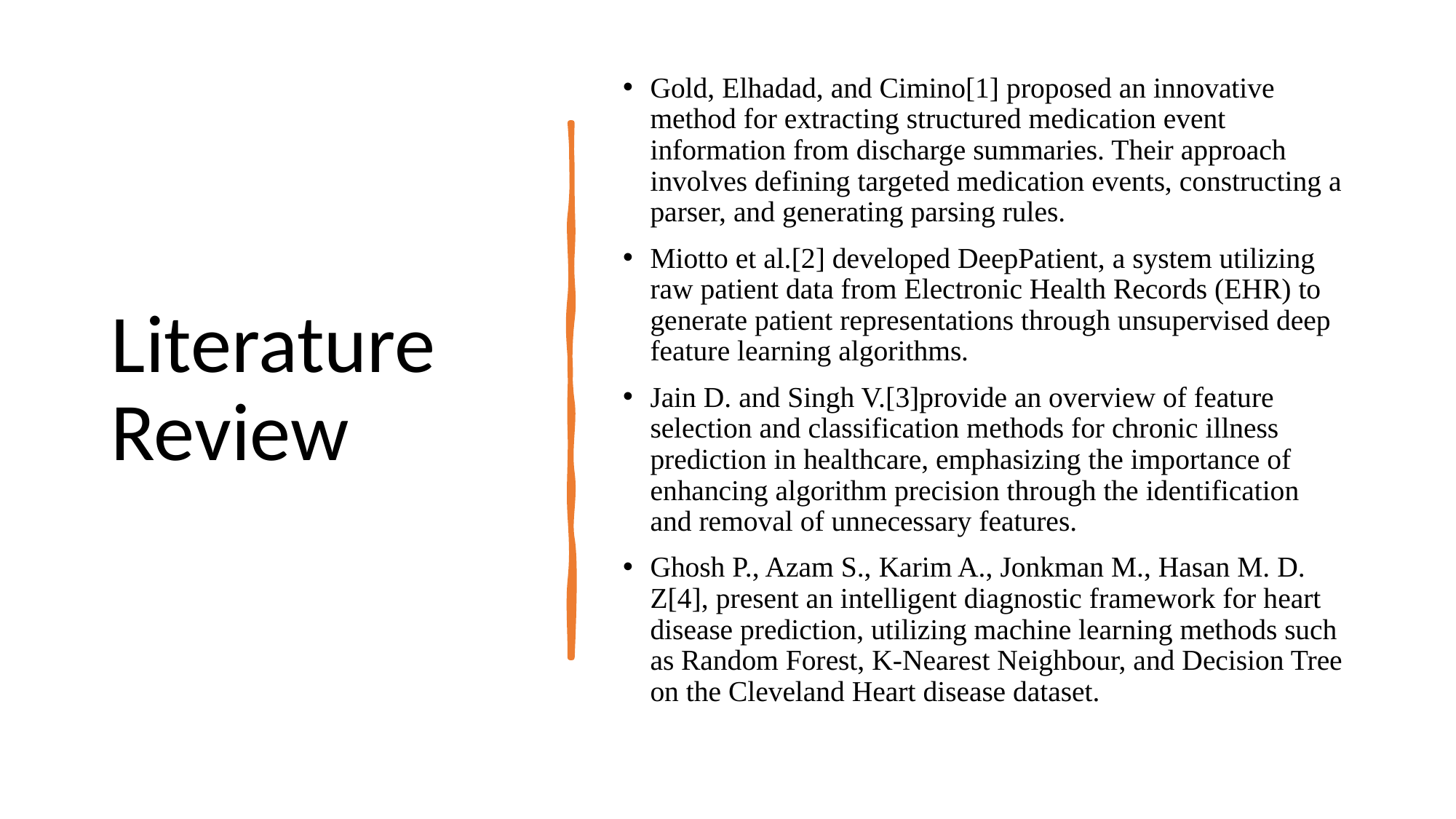

# Literature Review
Gold, Elhadad, and Cimino[1] proposed an innovative method for extracting structured medication event information from discharge summaries. Their approach involves defining targeted medication events, constructing a parser, and generating parsing rules.
Miotto et al.[2] developed DeepPatient, a system utilizing raw patient data from Electronic Health Records (EHR) to generate patient representations through unsupervised deep feature learning algorithms.
Jain D. and Singh V.[3]provide an overview of feature selection and classification methods for chronic illness prediction in healthcare, emphasizing the importance of enhancing algorithm precision through the identification and removal of unnecessary features.
Ghosh P., Azam S., Karim A., Jonkman M., Hasan M. D. Z[4], present an intelligent diagnostic framework for heart disease prediction, utilizing machine learning methods such as Random Forest, K-Nearest Neighbour, and Decision Tree on the Cleveland Heart disease dataset.